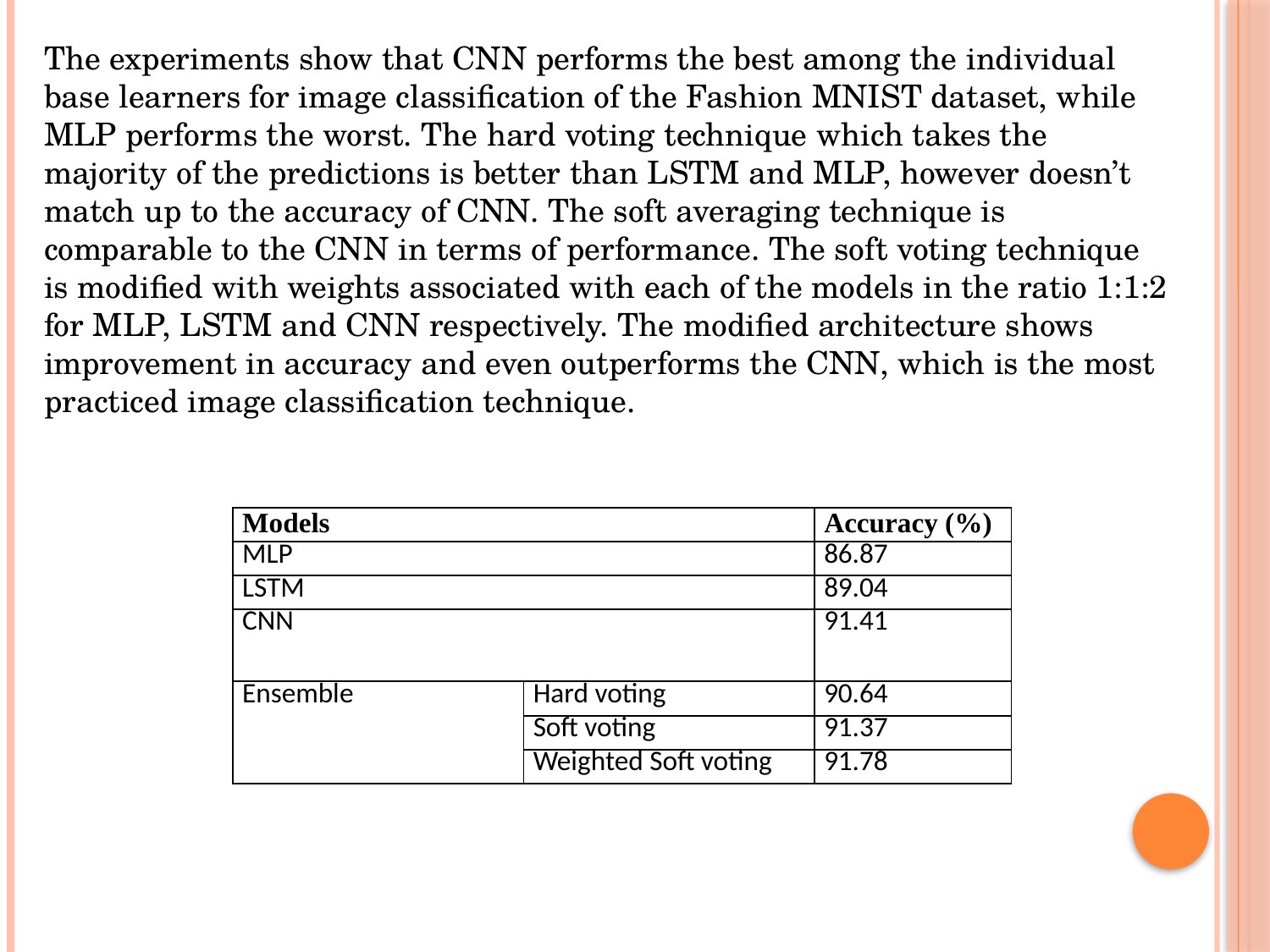

The experiments show that CNN performs the best among the individual base learners for image classification of the Fashion MNIST dataset, while MLP performs the worst. The hard voting technique which takes the majority of the predictions is better than LSTM and MLP, however doesn’t match up to the accuracy of CNN. The soft averaging technique is comparable to the CNN in terms of performance. The soft voting technique is modified with weights associated with each of the models in the ratio 1:1:2 for MLP, LSTM and CNN respectively. The modified architecture shows improvement in accuracy and even outperforms the CNN, which is the most practiced image classification technique.
| Models |  | Accuracy (%) |
| --- | --- | --- |
| MLP |  | 86.87 |
| LSTM |  | 89.04 |
| CNN |  | 91.41 |
| Ensemble | Hard voting | 90.64 |
|  | Soft voting | 91.37 |
|  | Weighted Soft voting | 91.78 |